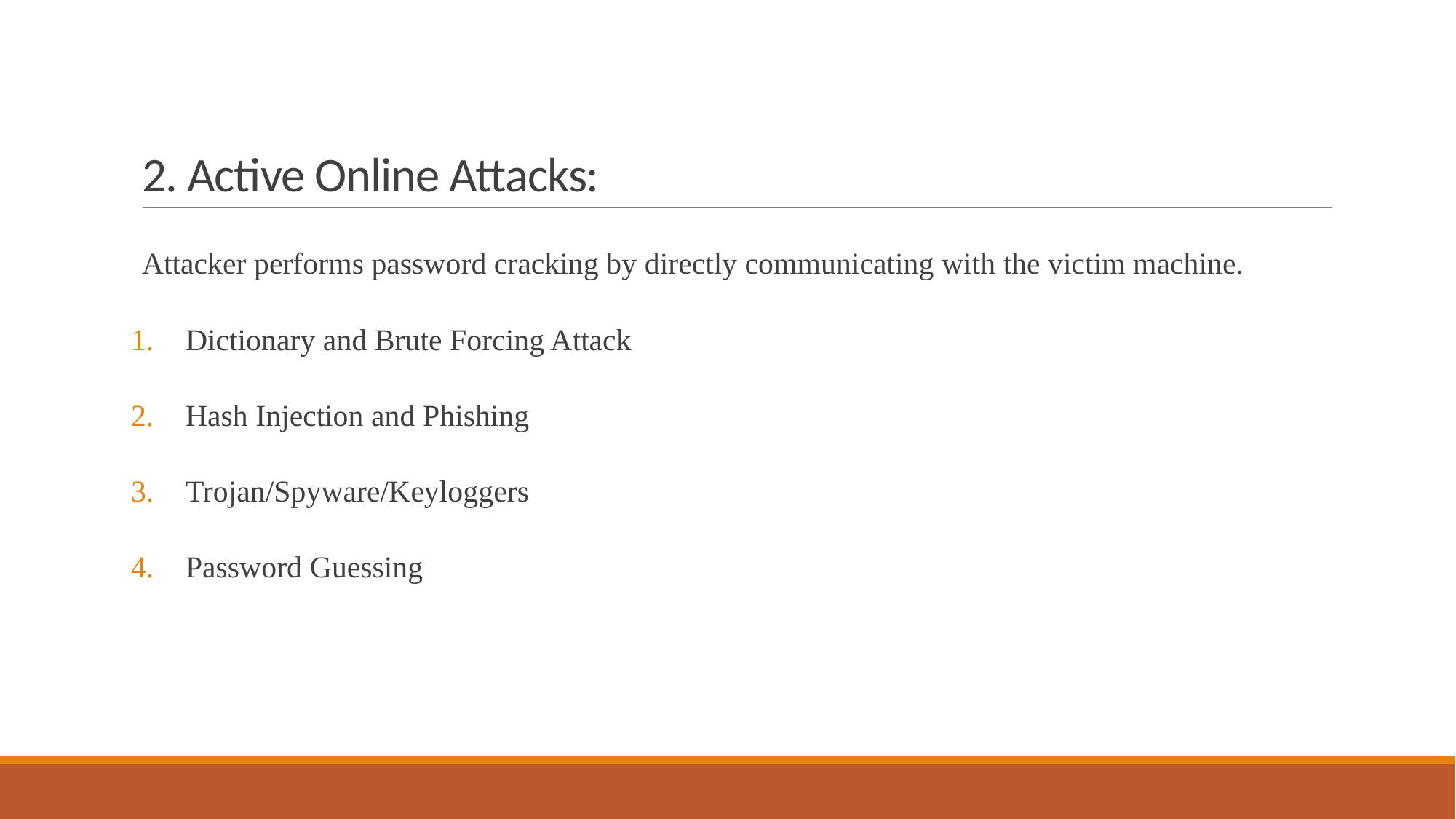

# 2. Active Online Attacks:
Attacker performs password cracking by directly communicating with the victim machine.
Dictionary and Brute Forcing Attack
Hash Injection and Phishing
Trojan/Spyware/Keyloggers
Password Guessing